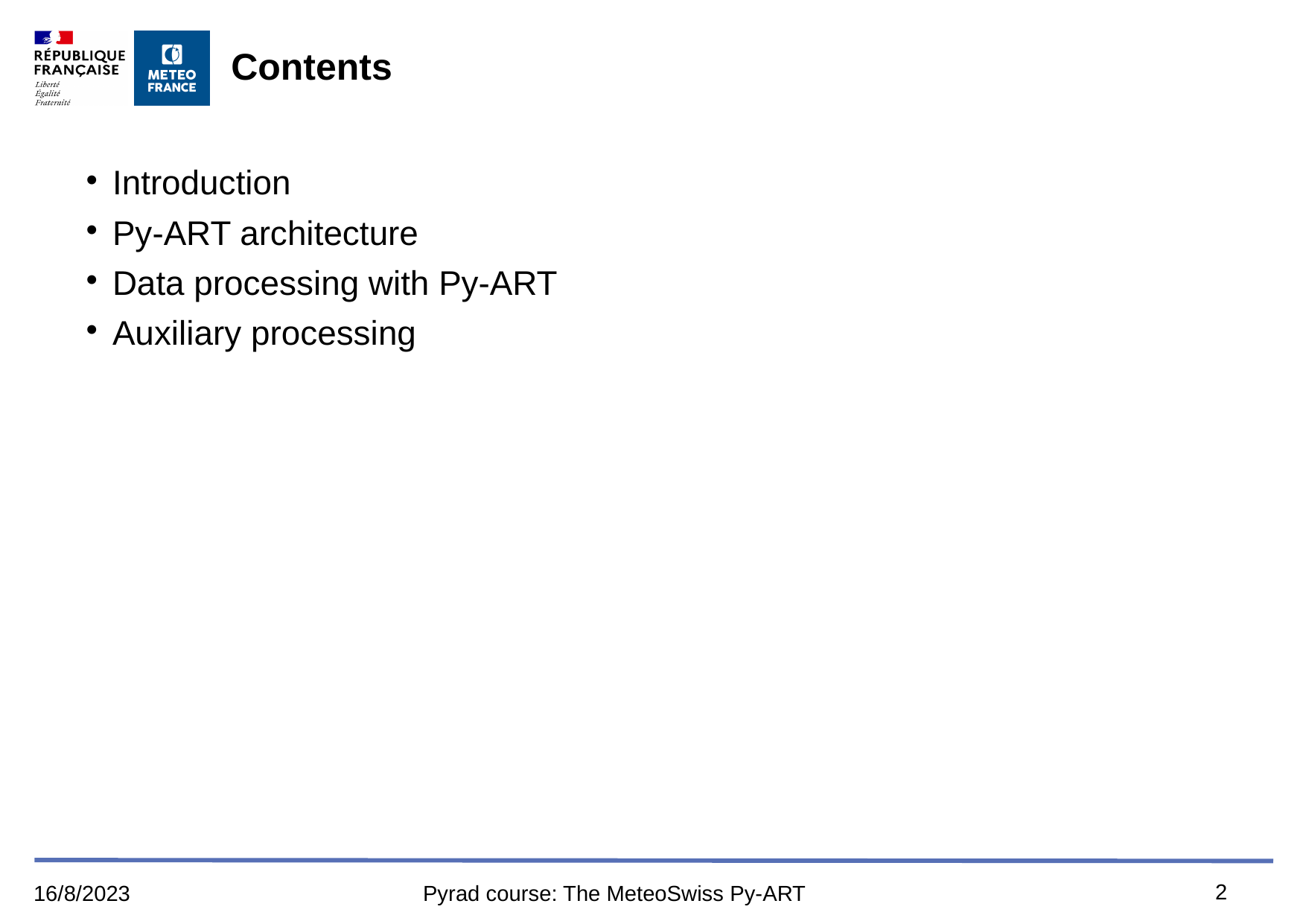

# Contents
Introduction
Py-ART architecture
Data processing with Py-ART
Auxiliary processing
2
16/8/2023
Pyrad course: The MeteoSwiss Py-ART